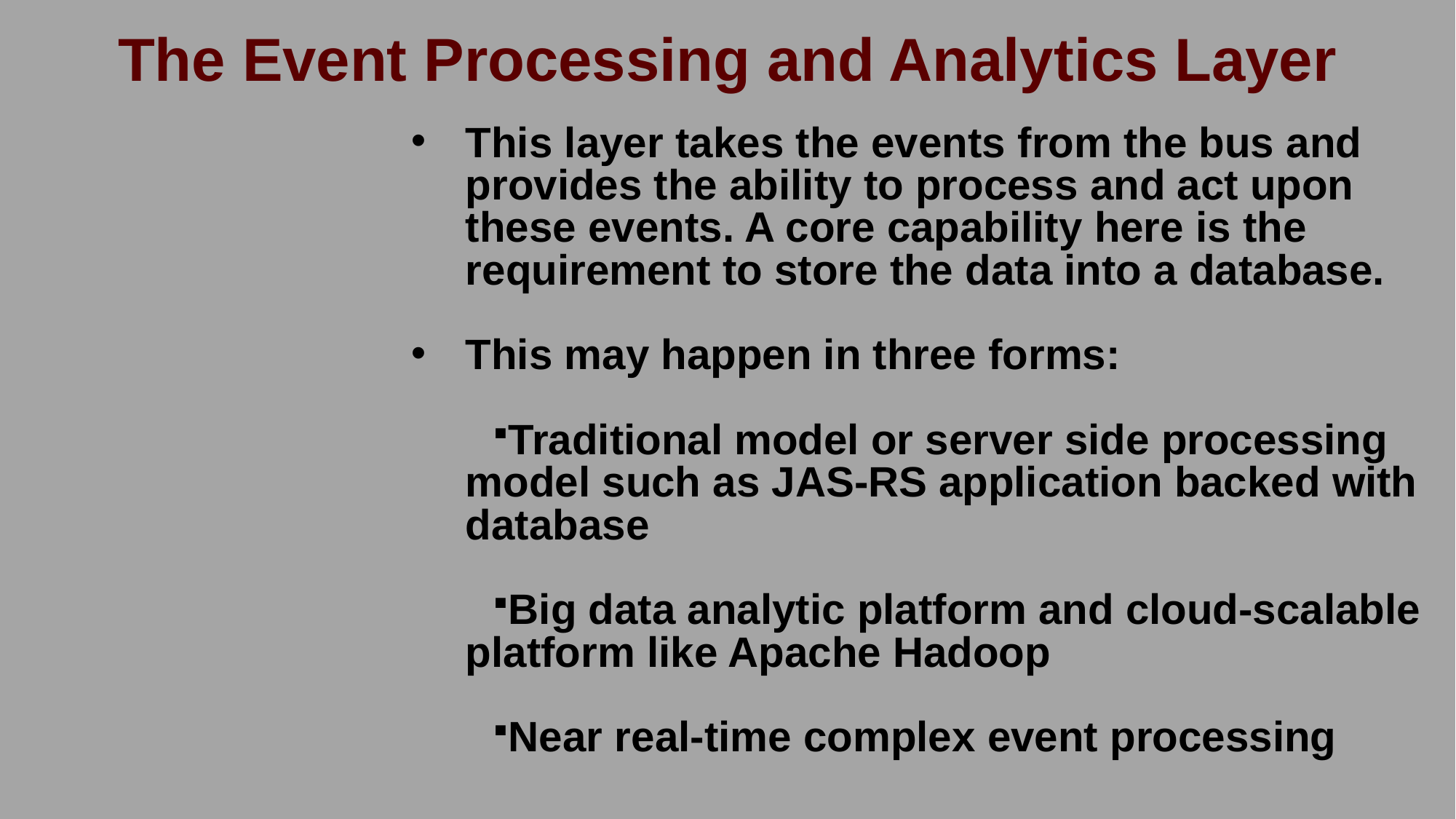

# The Event Processing and Analytics Layer
This layer takes the events from the bus and provides the ability to process and act upon these events. A core capability here is the requirement to store the data into a database.

This may happen in three forms:

Traditional model or server side processing model such as JAS-RS application backed with database

Big data analytic platform and cloud-scalable platform like Apache Hadoop

Near real-time complex event processing